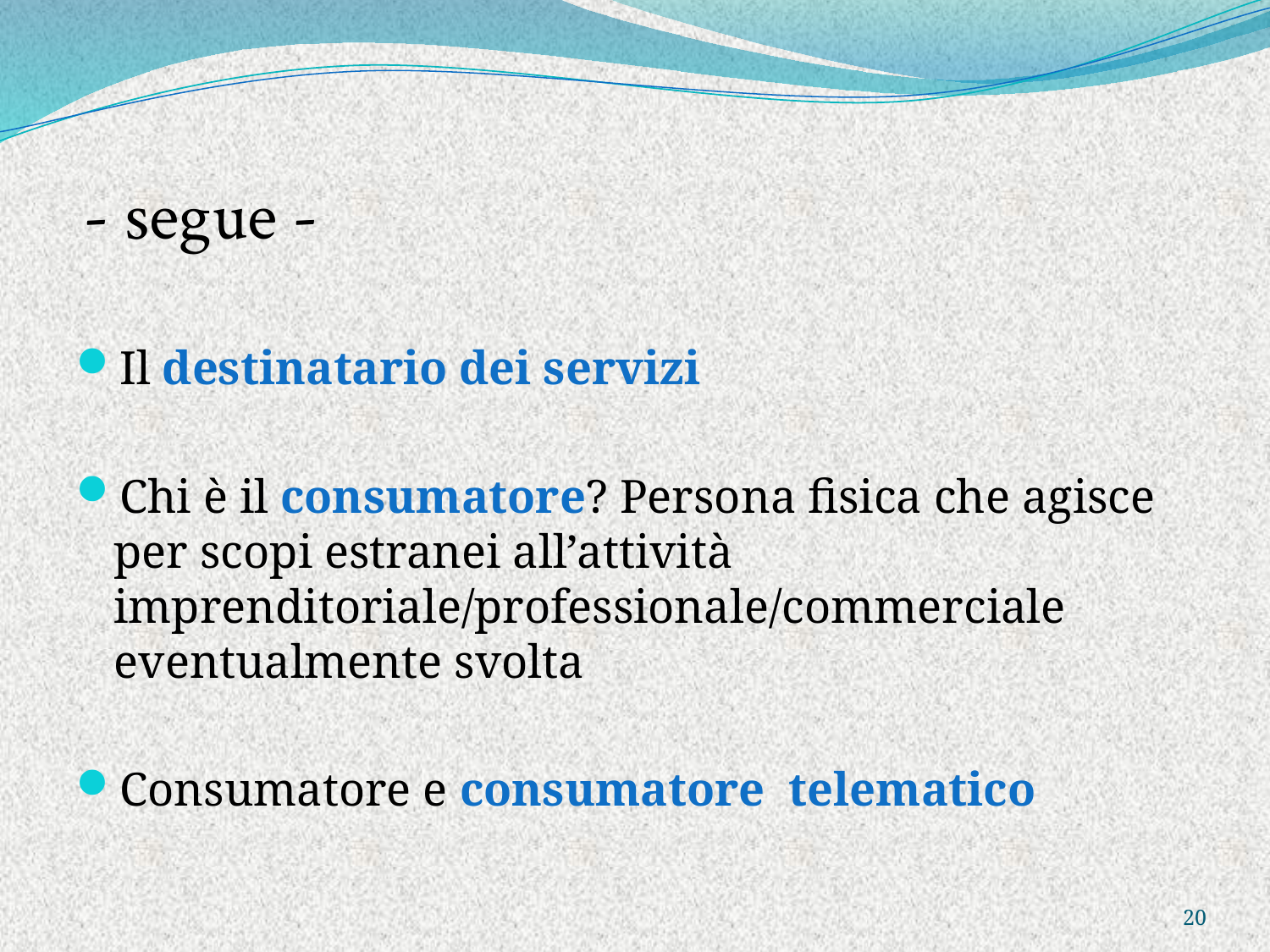

# - segue -

Il destinatario dei servizi

Chi è il consumatore? Persona fisica che agisce per scopi estranei all’attività imprenditoriale/professionale/commerciale eventualmente svolta

Consumatore e consumatore  telematico
20